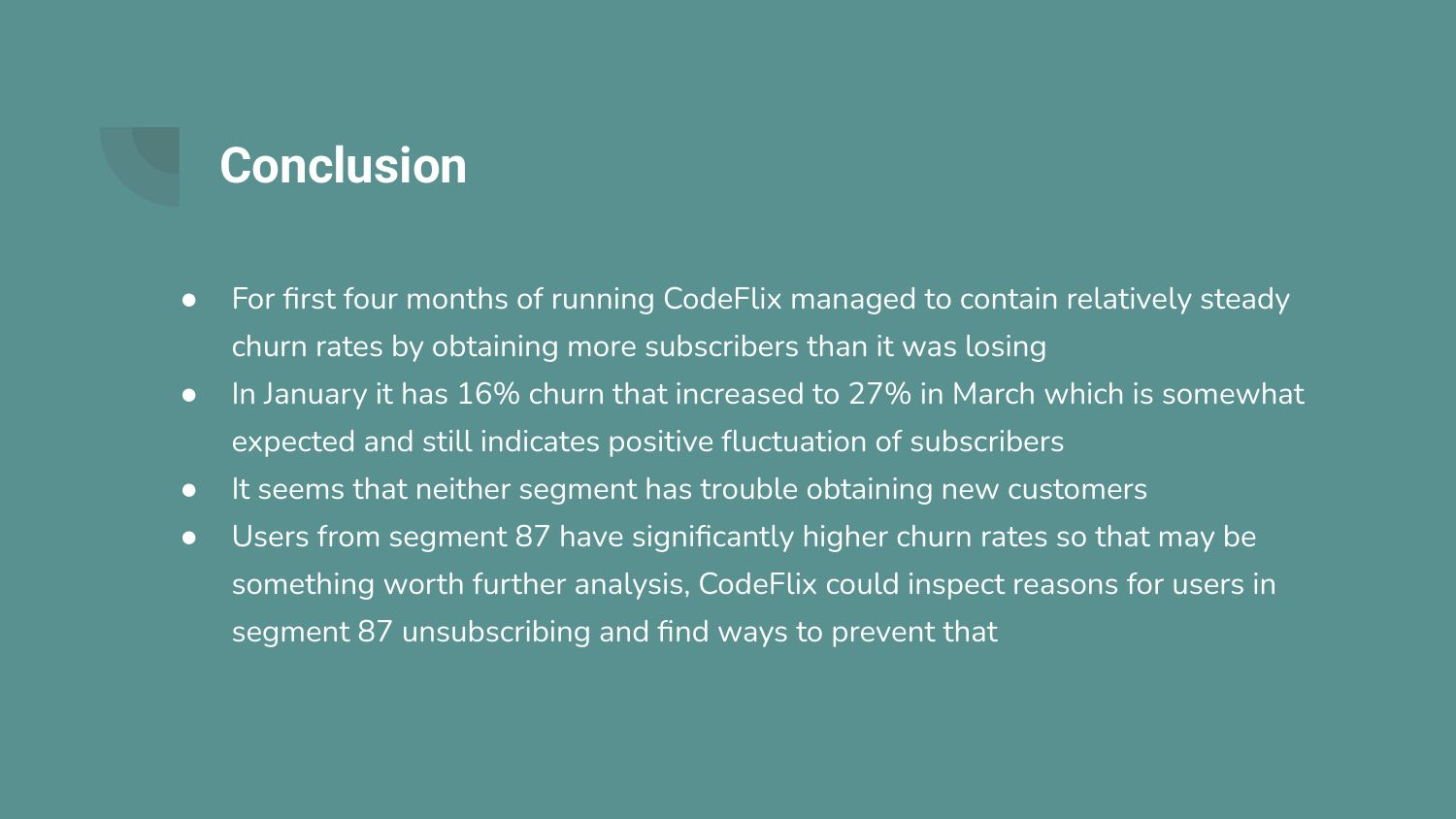

# Conclusion
For first four months of running CodeFlix managed to contain relatively steady churn rates by obtaining more subscribers than it was losing
In January it has 16% churn that increased to 27% in March which is somewhat expected and still indicates positive fluctuation of subscribers
It seems that neither segment has trouble obtaining new customers
Users from segment 87 have significantly higher churn rates so that may be something worth further analysis, CodeFlix could inspect reasons for users in segment 87 unsubscribing and find ways to prevent that